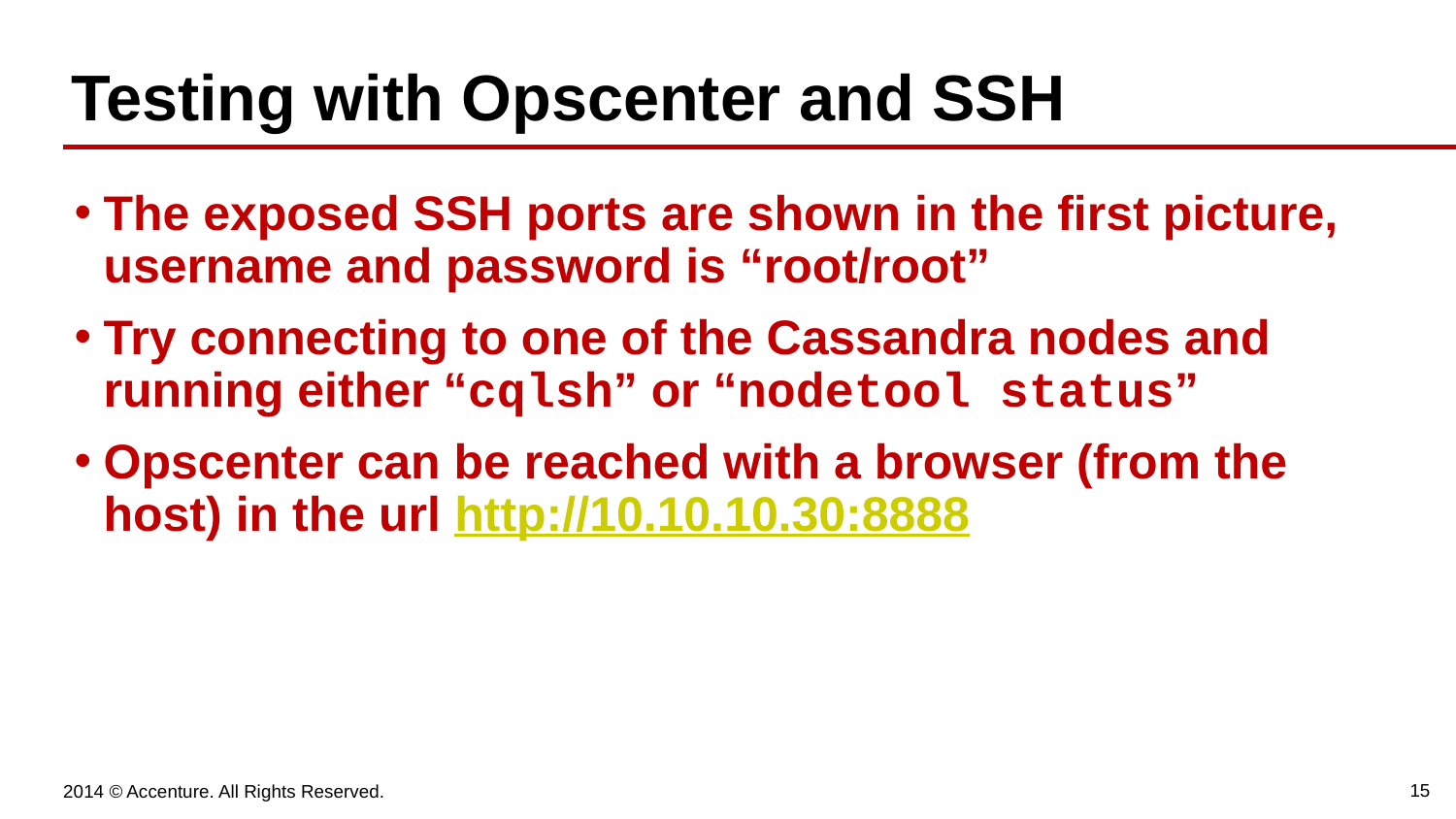

# Testing with Opscenter and SSH
The exposed SSH ports are shown in the first picture, username and password is “root/root”
Try connecting to one of the Cassandra nodes and running either “cqlsh” or “nodetool status”
Opscenter can be reached with a browser (from the host) in the url http://10.10.10.30:8888